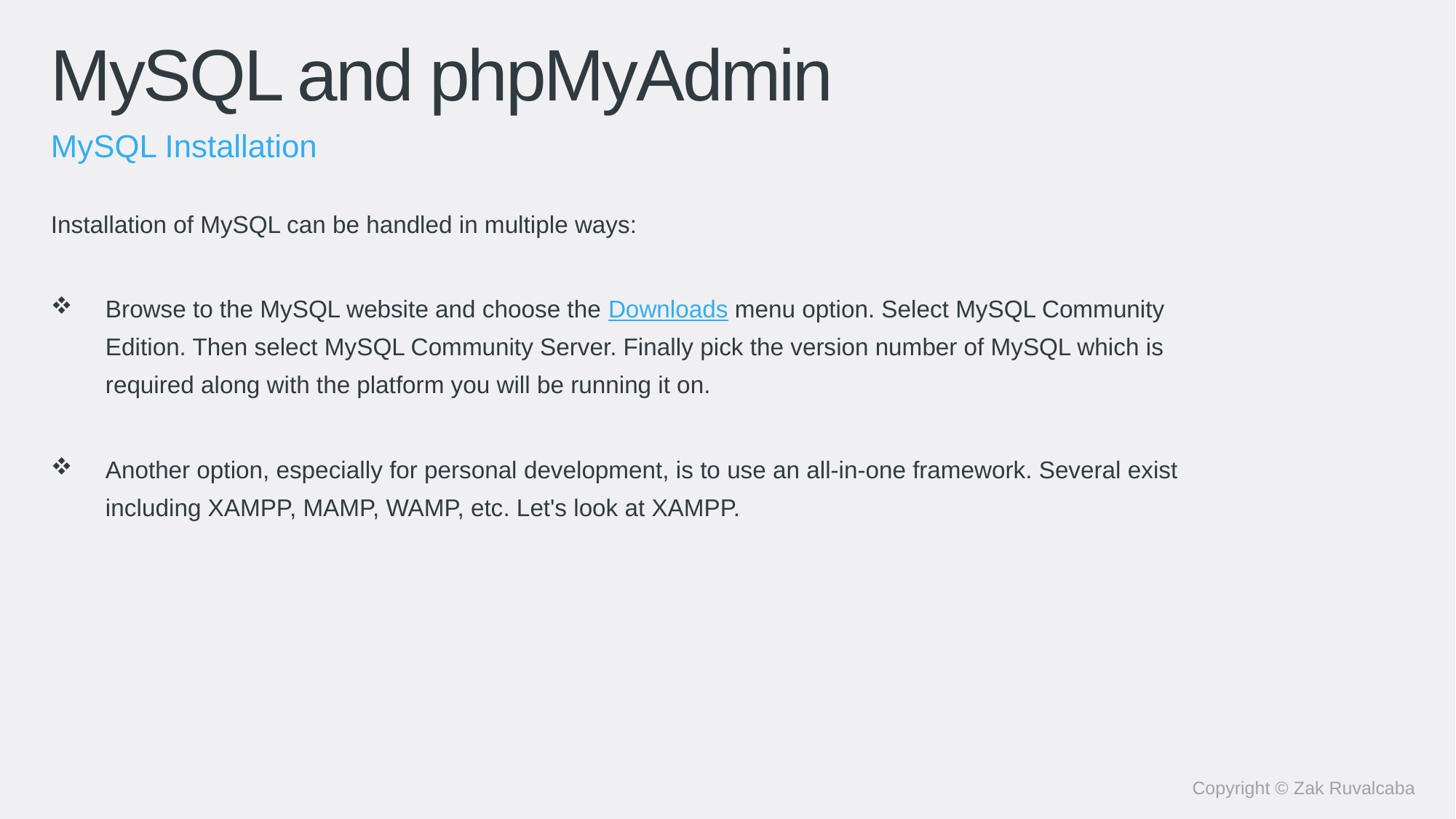

# MySQL and phpMyAdmin
MySQL Installation
Installation of MySQL can be handled in multiple ways:

Browse to the MySQL website and choose the Downloads menu option. Select MySQL Community Edition. Then select MySQL Community Server. Finally pick the version number of MySQL which is required along with the platform you will be running it on.

Another option, especially for personal development, is to use an all-in-one framework. Several exist including XAMPP, MAMP, WAMP, etc. Let's look at XAMPP.